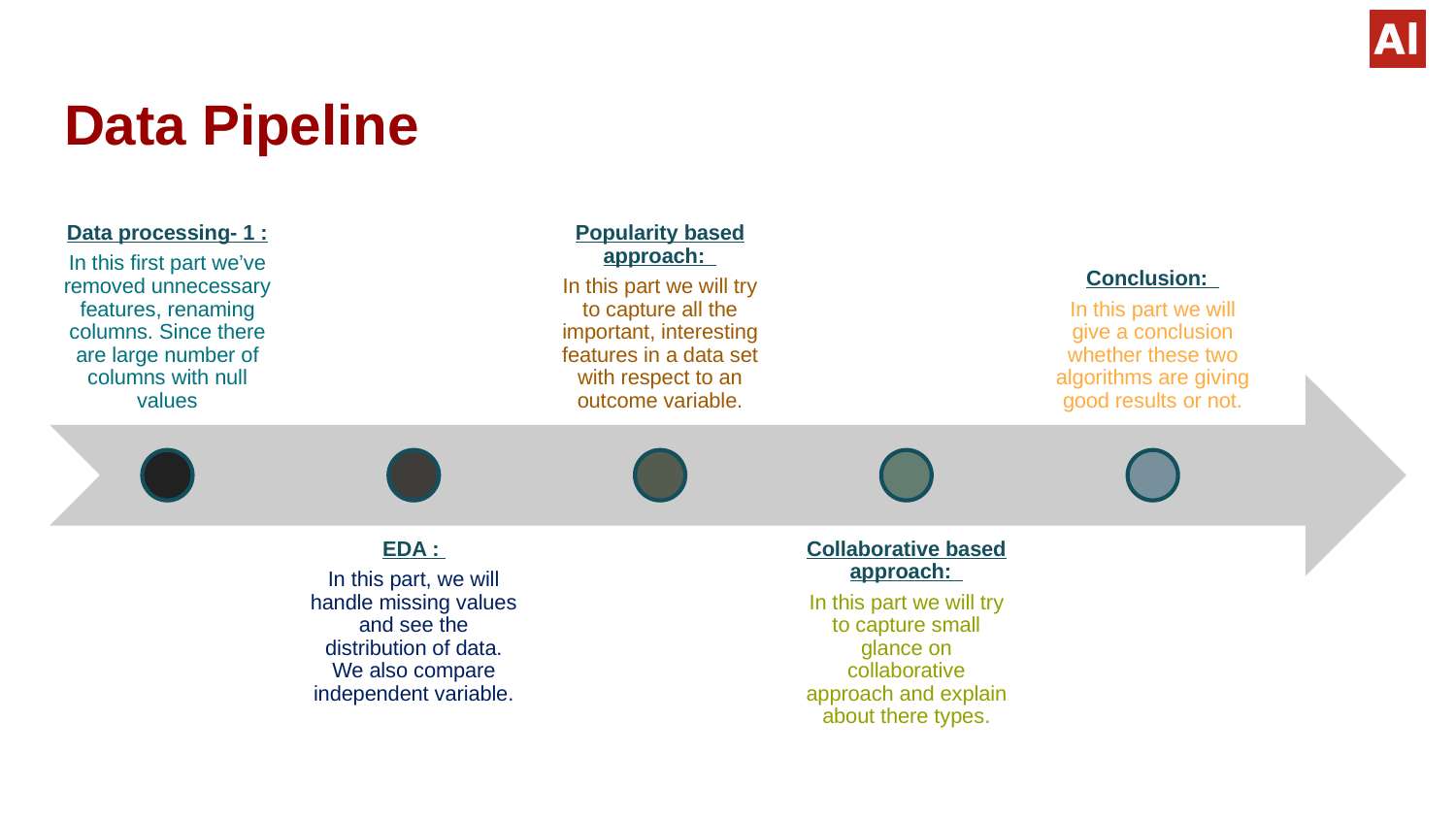

# Data Pipeline
Data processing- 1 :
In this first part we’ve removed unnecessary features, renaming columns. Since there are large number of columns with null values
EDA :
In this part, we will handle missing values and see the distribution of data. We also compare independent variable.
Popularity based approach:
In this part we will try to capture all the important, interesting features in a data set with respect to an outcome variable.
Collaborative based approach:
In this part we will try to capture small glance on collaborative approach and explain about there types.
Conclusion:
In this part we will give a conclusion whether these two algorithms are giving good results or not.